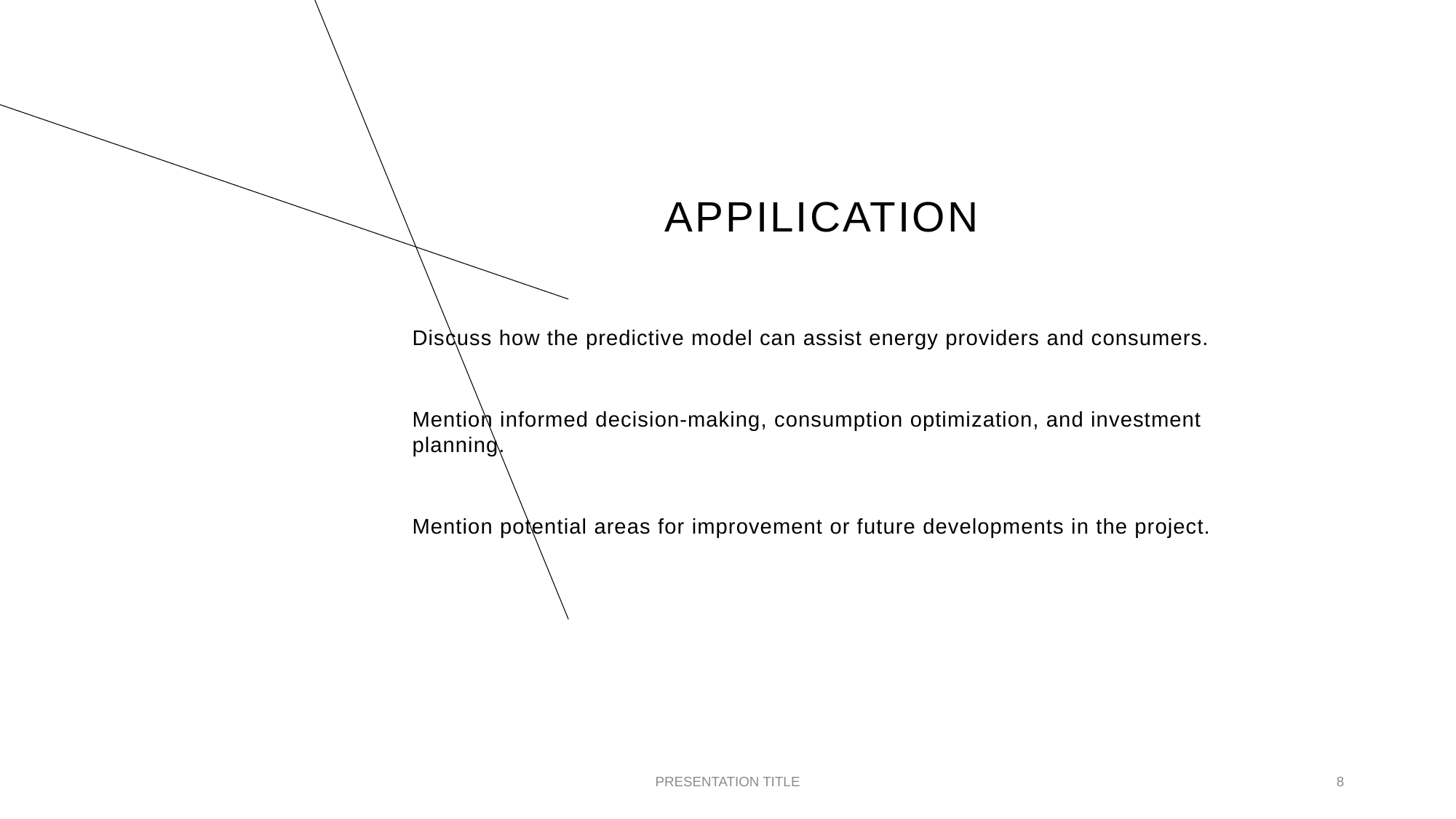

# Appilication
Discuss how the predictive model can assist energy providers and consumers.

Mention informed decision-making, consumption optimization, and investment planning.

Mention potential areas for improvement or future developments in the project.
PRESENTATION TITLE
8